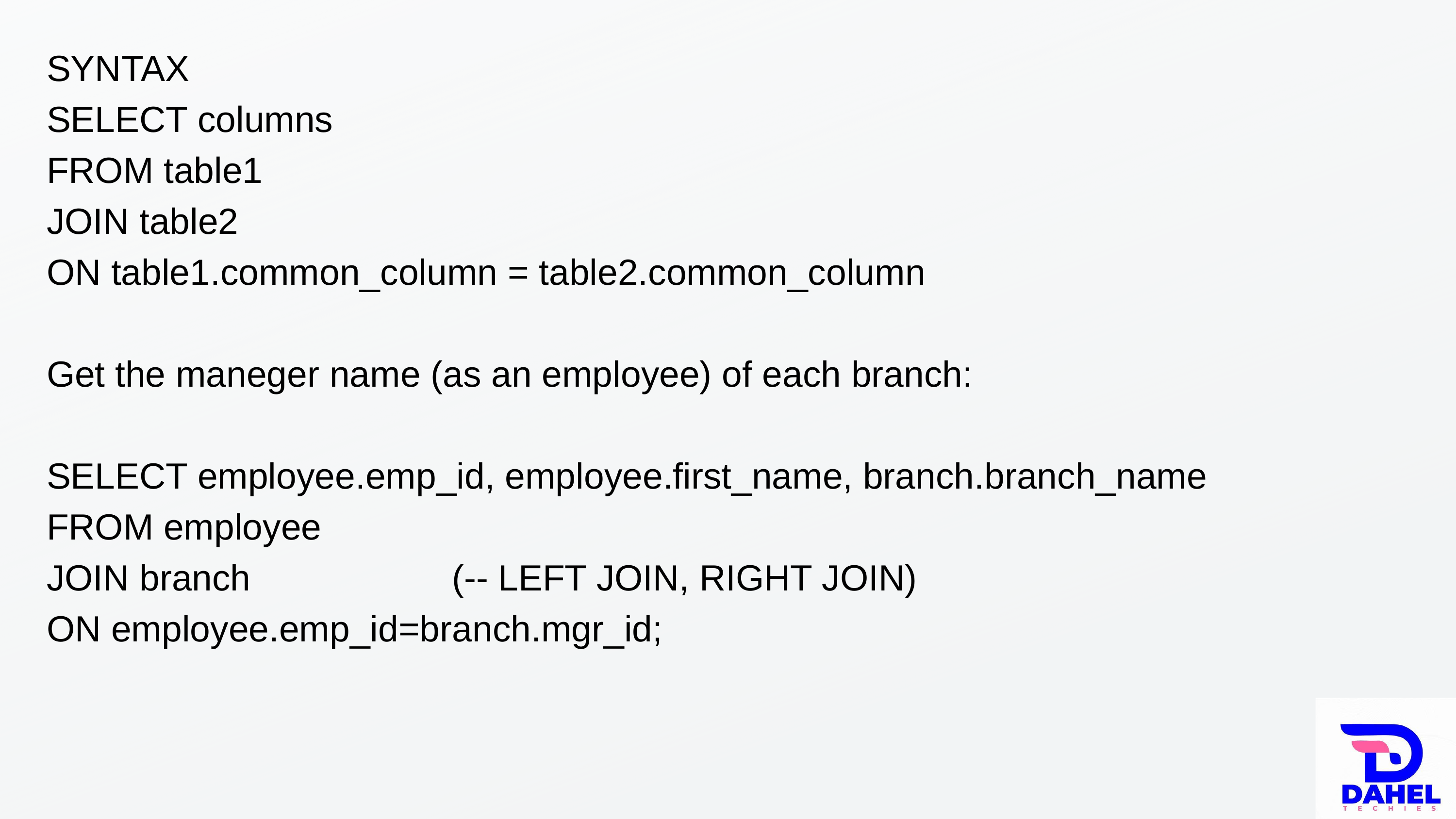

SYNTAX
SELECT columns
FROM table1
JOIN table2
ON table1.common_column = table2.common_column

Get the maneger name (as an employee) of each branch:

SELECT employee.emp_id, employee.first_name, branch.branch_name
FROM employee
JOIN branch                    (-- LEFT JOIN, RIGHT JOIN)
ON employee.emp_id=branch.mgr_id;